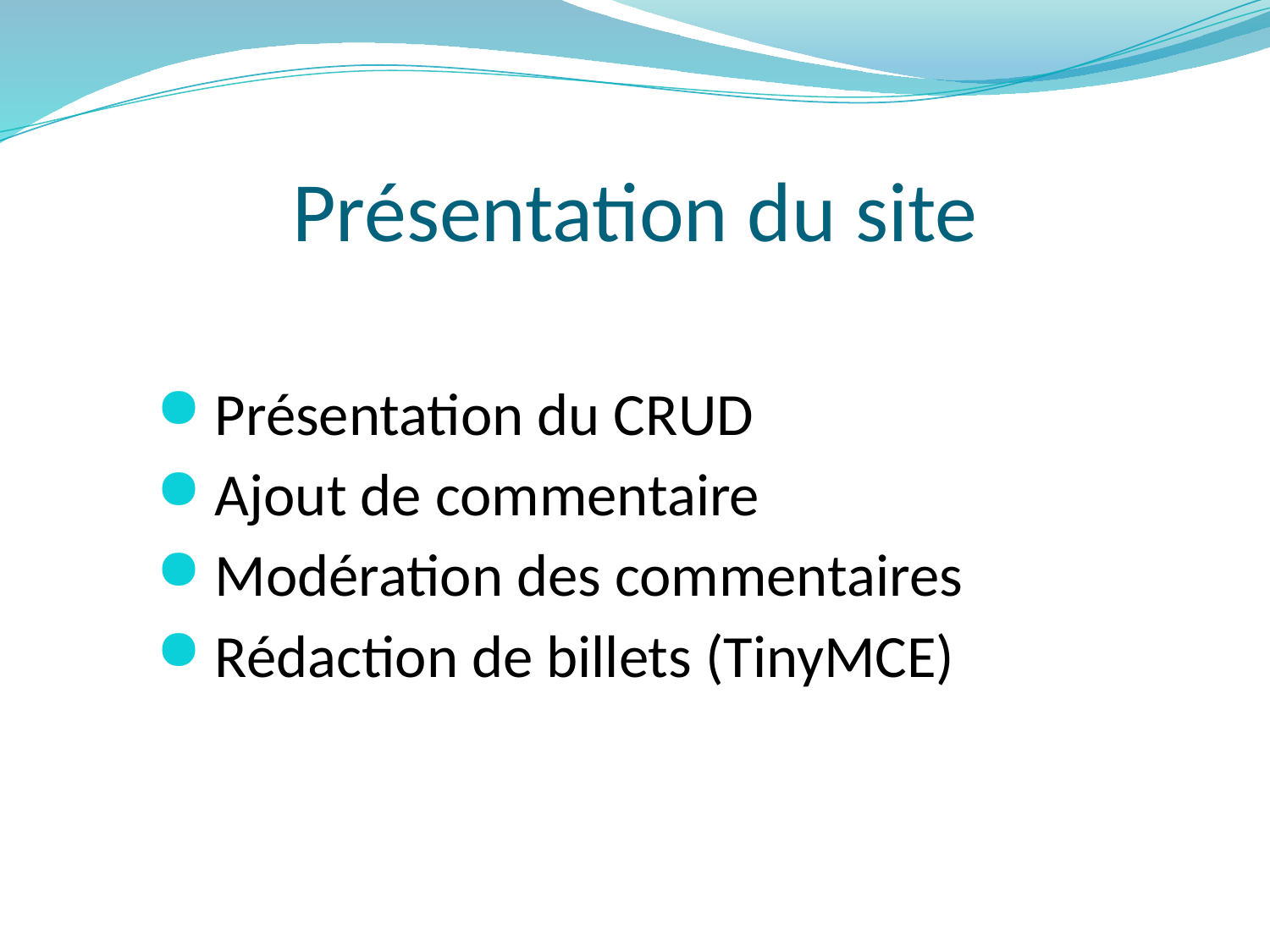

# Présentation du site
 Présentation du CRUD
 Ajout de commentaire
 Modération des commentaires
 Rédaction de billets (TinyMCE)